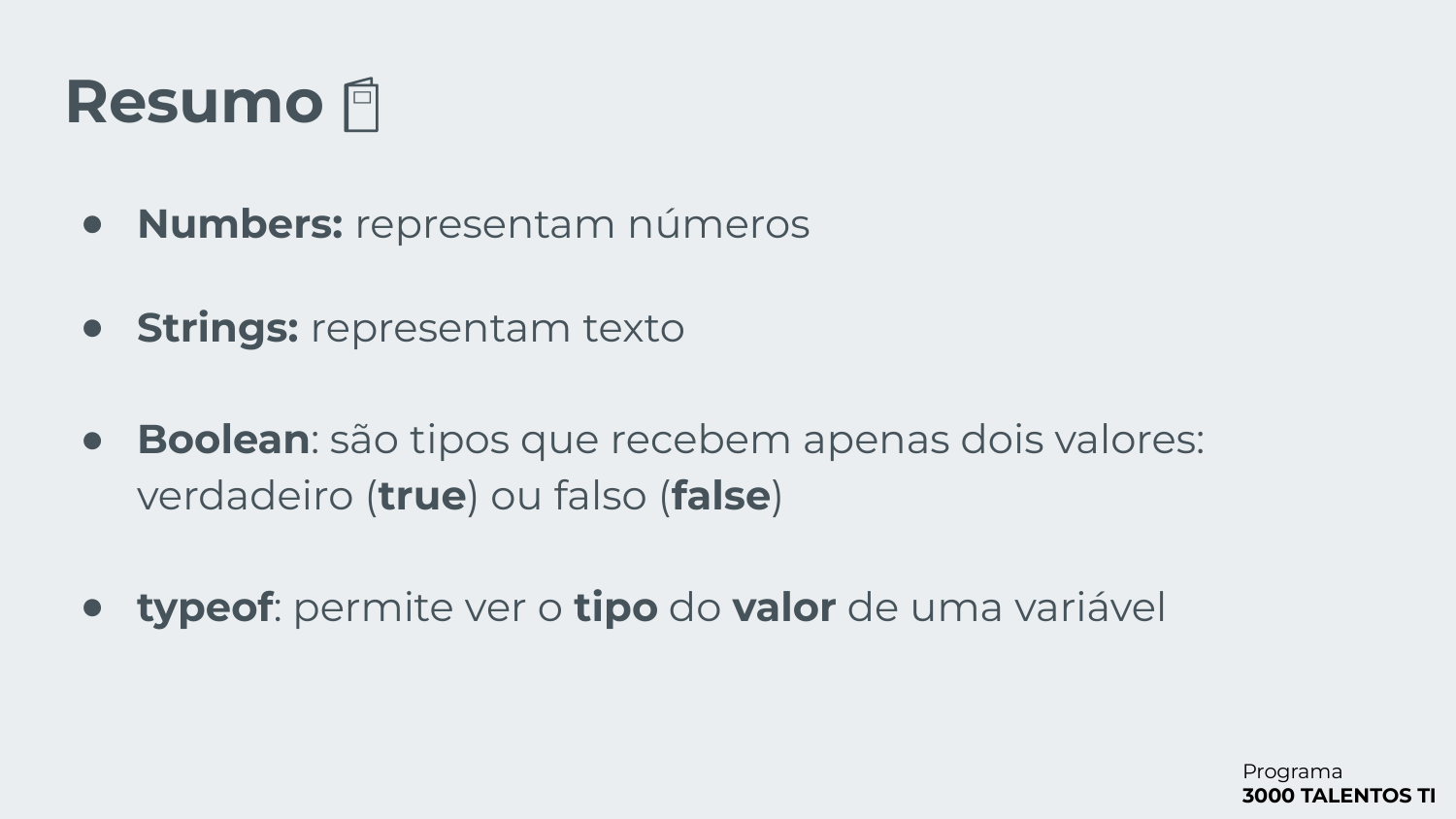

# Resumo 📓
Numbers: representam números
Strings: representam texto

Boolean: são tipos que recebem apenas dois valores: verdadeiro (true) ou falso (false)

typeof: permite ver o tipo do valor de uma variável